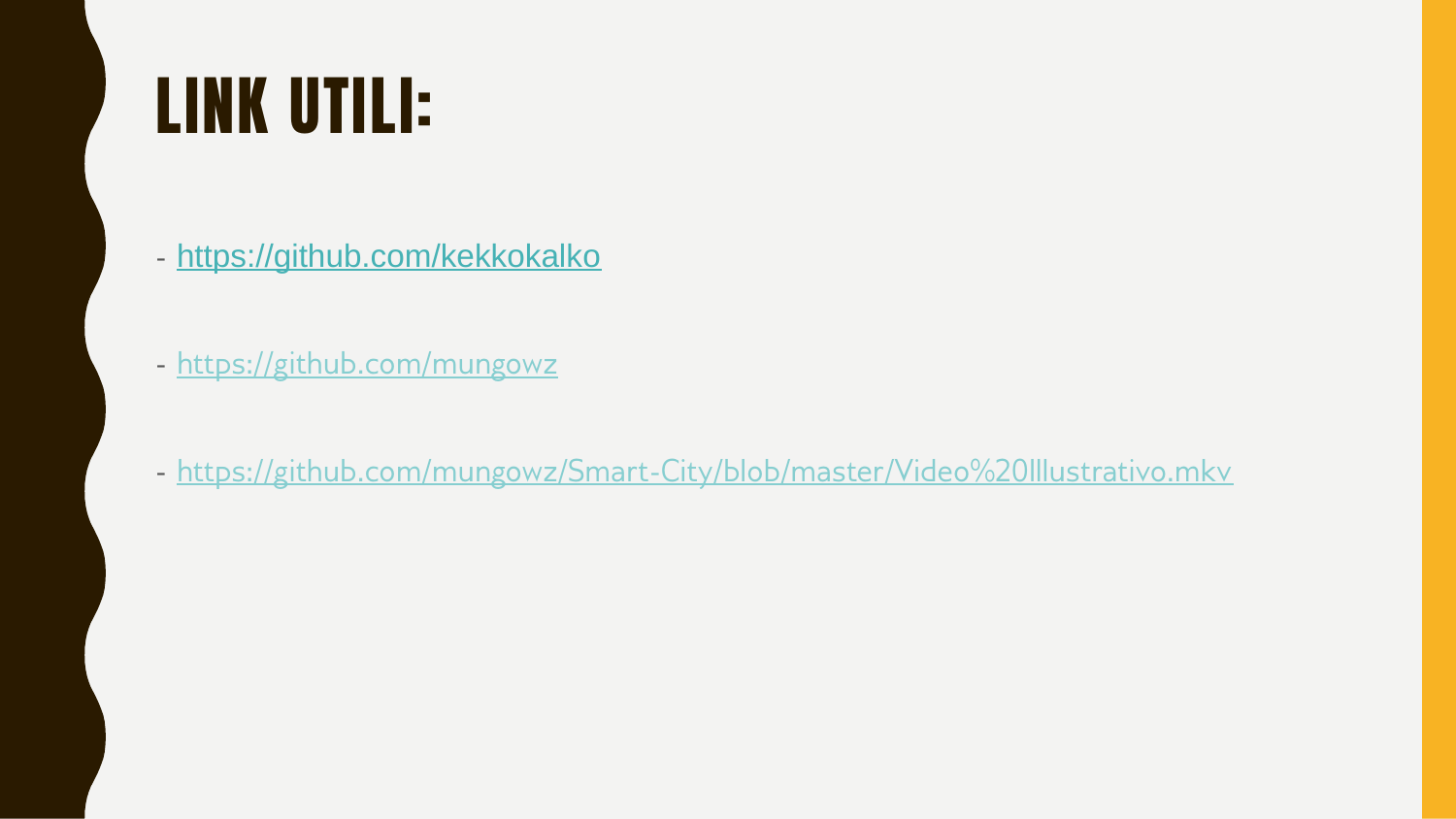

# LINK UTILI:

- https://github.com/kekkokalko

- https://github.com/mungowz

- https://github.com/mungowz/Smart-City/blob/master/Video%20Illustrativo.mkv